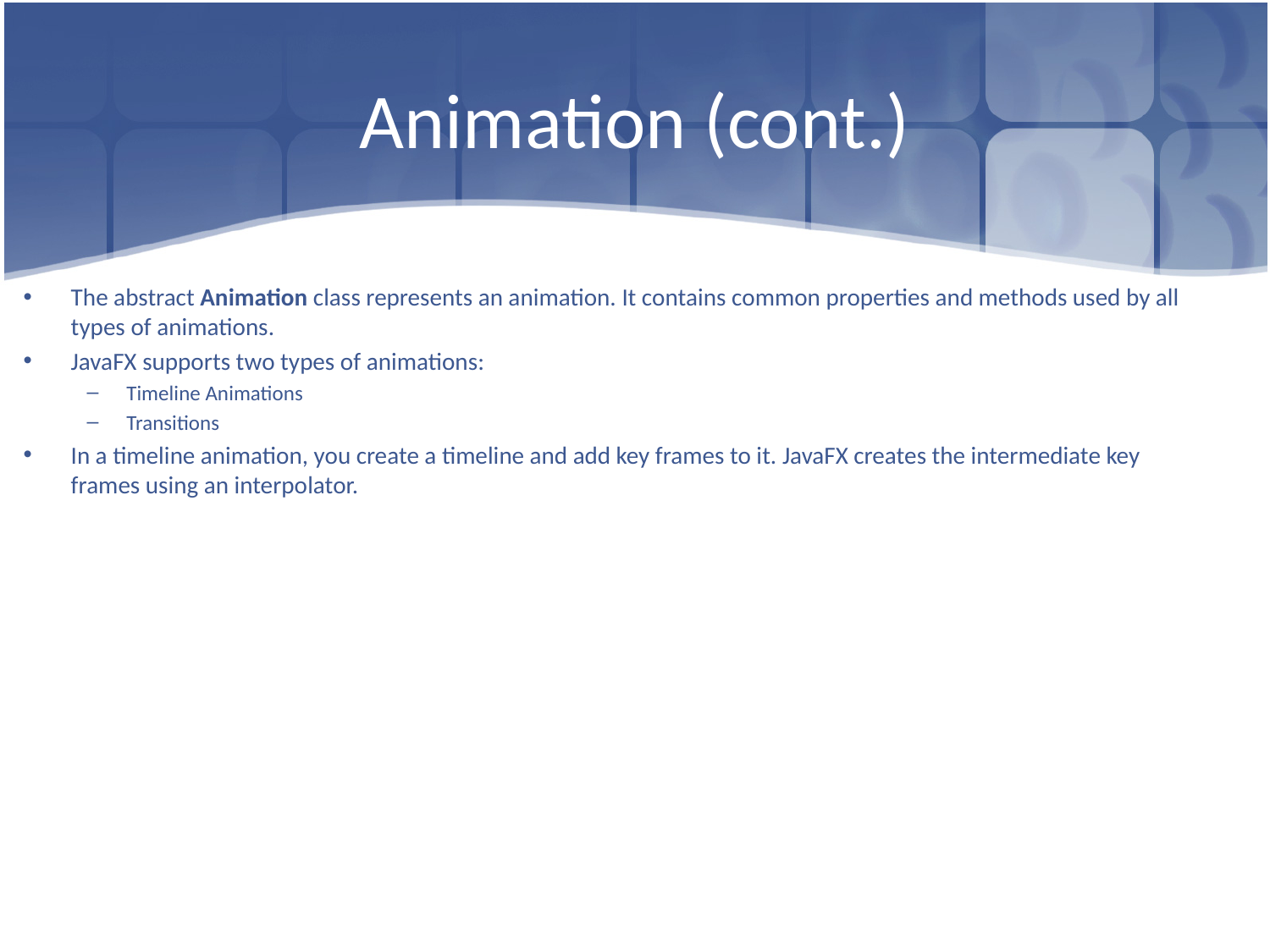

# Animation (cont.)
The abstract Animation class represents an animation. It contains common properties and methods used by all types of animations.
JavaFX supports two types of animations:
Timeline Animations
Transitions
In a timeline animation, you create a timeline and add key frames to it. JavaFX creates the intermediate key frames using an interpolator.